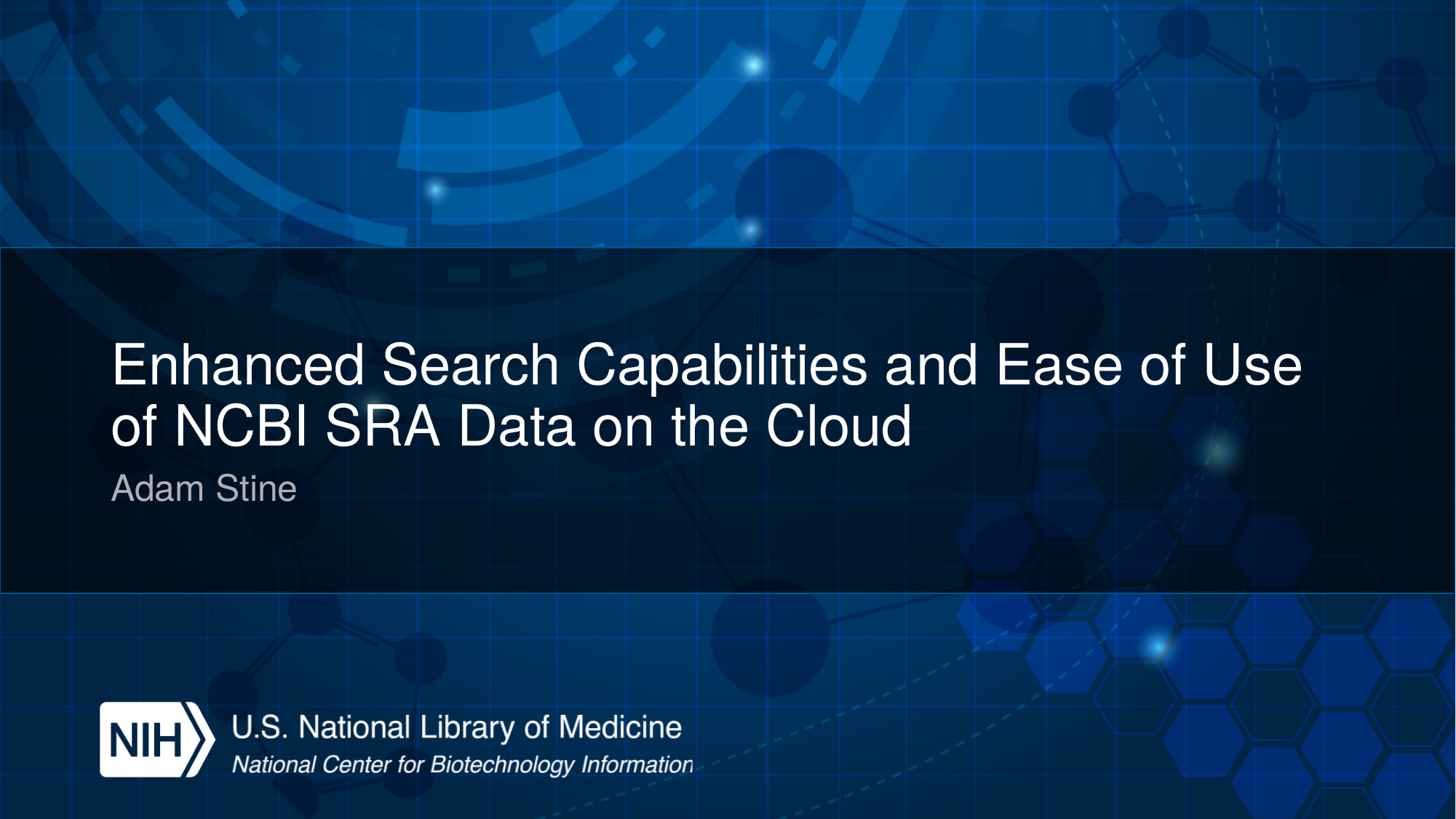

# Enhanced Search Capabilities and Ease of Use of NCBI SRA Data on the Cloud
Adam Stine